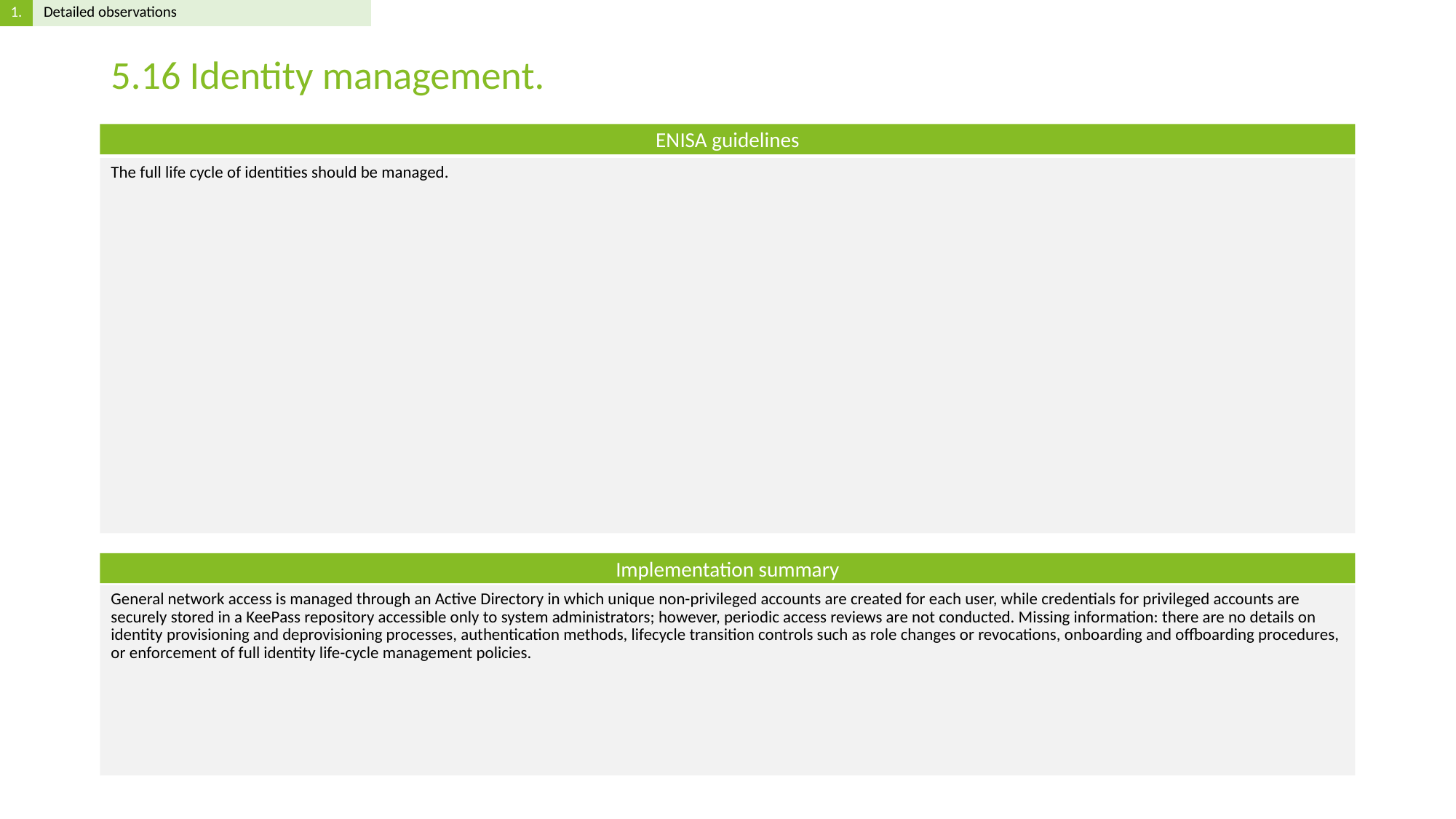

# 5.16 Identity management.
The full life cycle of identities should be managed.
General network access is managed through an Active Directory in which unique non-privileged accounts are created for each user, while credentials for privileged accounts are securely stored in a KeePass repository accessible only to system administrators; however, periodic access reviews are not conducted. Missing information: there are no details on identity provisioning and deprovisioning processes, authentication methods, lifecycle transition controls such as role changes or revocations, onboarding and offboarding procedures, or enforcement of full identity life-cycle management policies.